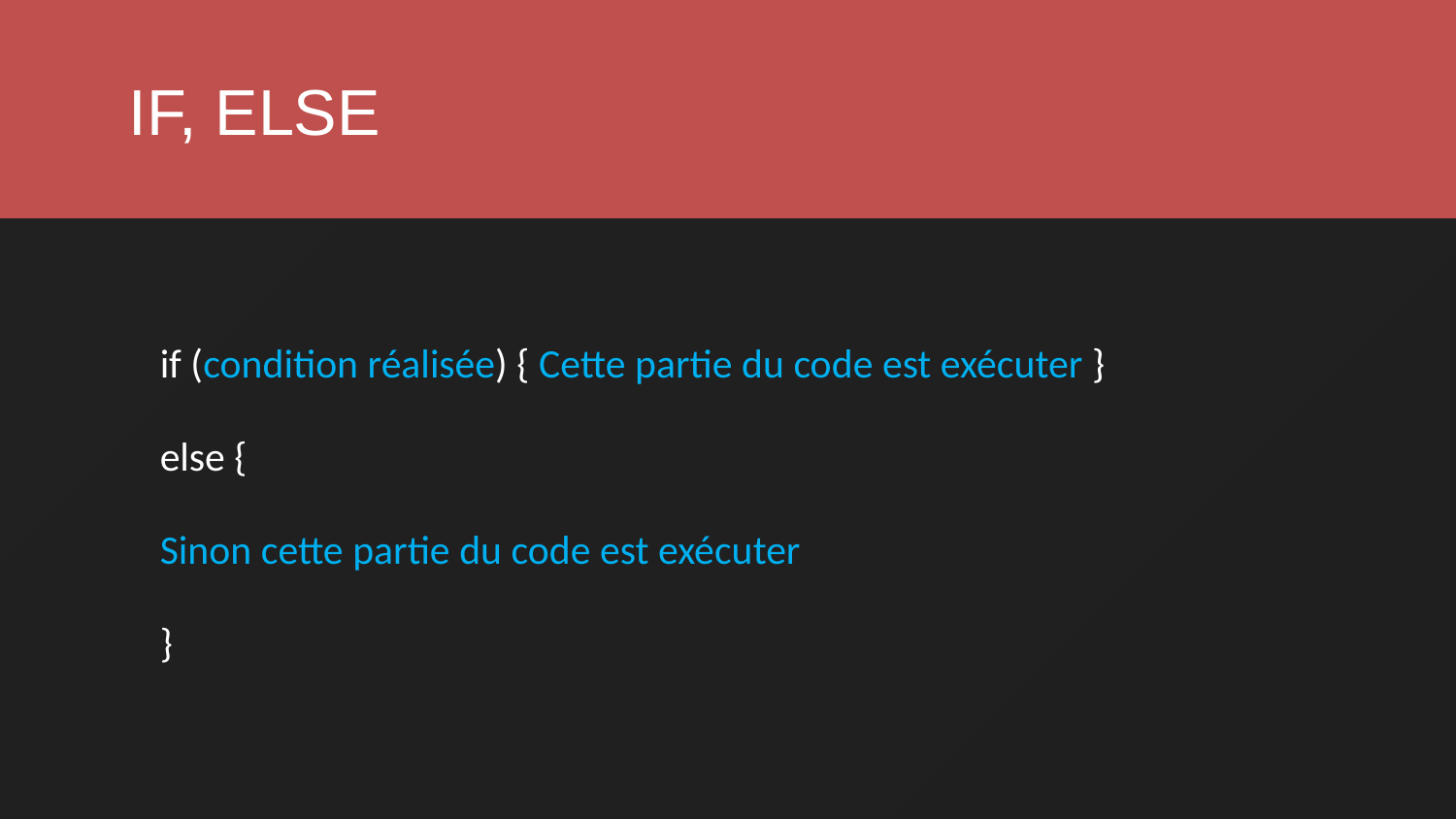

IF, ELSE
if (condition réalisée) { Cette partie du code est exécuter }
else {
Sinon cette partie du code est exécuter
}